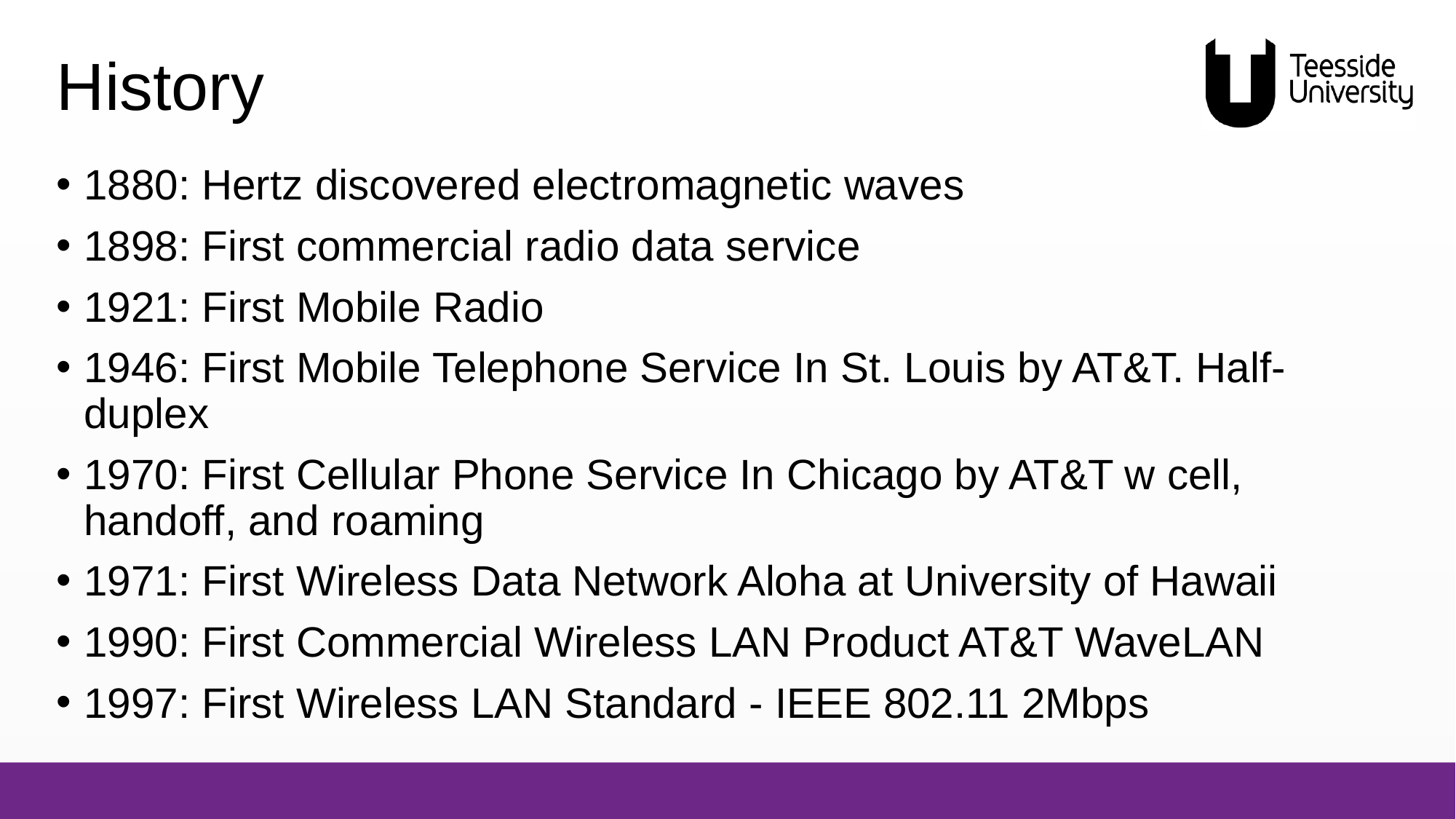

# History
1880: Hertz discovered electromagnetic waves
1898: First commercial radio data service
1921: First Mobile Radio
1946: First Mobile Telephone Service In St. Louis by AT&T. Half-duplex
1970: First Cellular Phone Service In Chicago by AT&T w cell, handoff, and roaming
1971: First Wireless Data Network Aloha at University of Hawaii
1990: First Commercial Wireless LAN Product AT&T WaveLAN
1997: First Wireless LAN Standard - IEEE 802.11 2Mbps